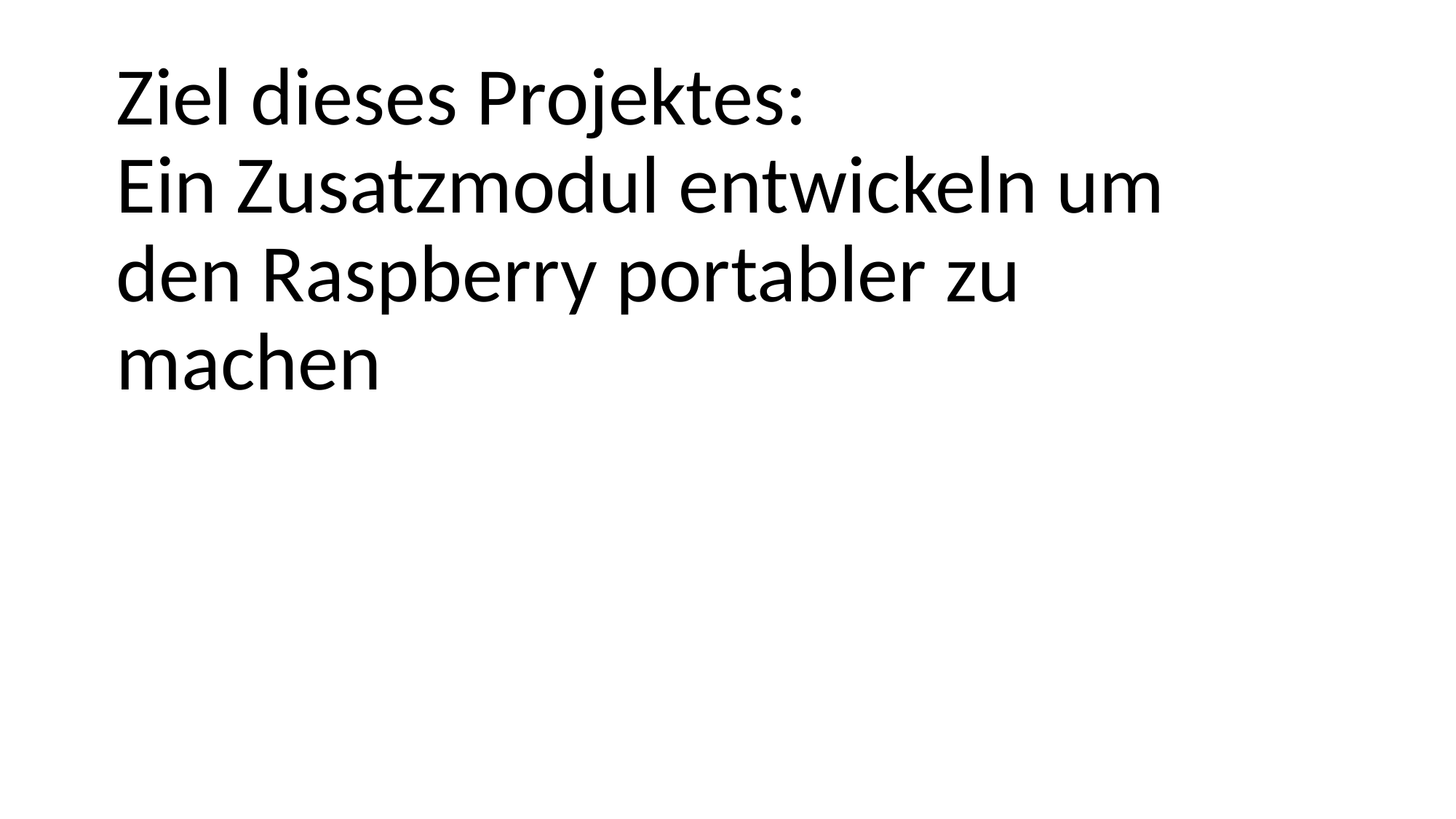

# Ziel dieses Projektes: Ein Zusatzmodul entwickeln um den Raspberry portabler zu machen